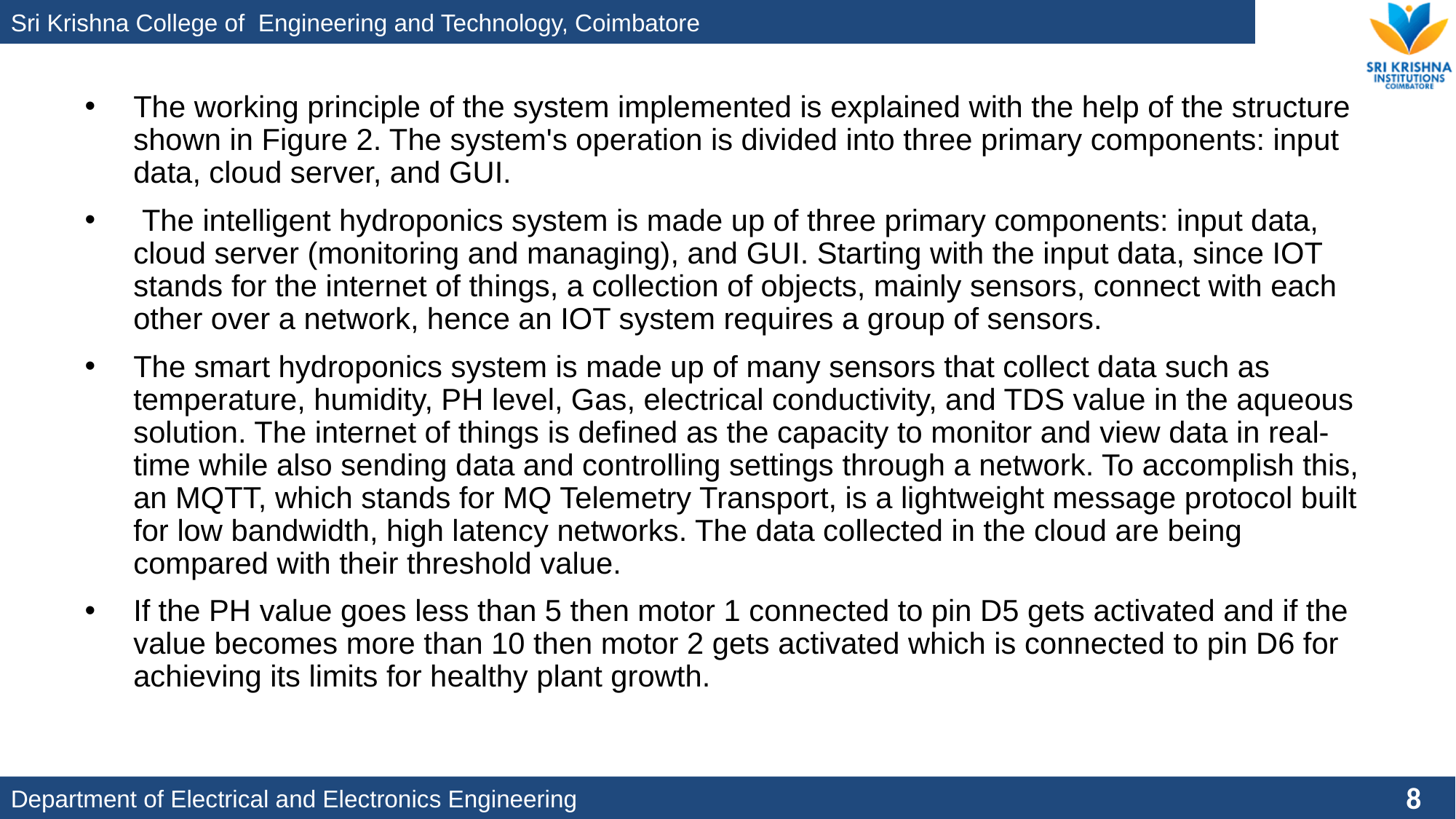

The working principle of the system implemented is explained with the help of the structure shown in Figure 2. The system's operation is divided into three primary components: input data, cloud server, and GUI.
 The intelligent hydroponics system is made up of three primary components: input data, cloud server (monitoring and managing), and GUI. Starting with the input data, since IOT stands for the internet of things, a collection of objects, mainly sensors, connect with each other over a network, hence an IOT system requires a group of sensors.
The smart hydroponics system is made up of many sensors that collect data such as temperature, humidity, PH level, Gas, electrical conductivity, and TDS value in the aqueous solution. The internet of things is defined as the capacity to monitor and view data in real-time while also sending data and controlling settings through a network. To accomplish this, an MQTT, which stands for MQ Telemetry Transport, is a lightweight message protocol built for low bandwidth, high latency networks. The data collected in the cloud are being compared with their threshold value.
If the PH value goes less than 5 then motor 1 connected to pin D5 gets activated and if the value becomes more than 10 then motor 2 gets activated which is connected to pin D6 for achieving its limits for healthy plant growth.